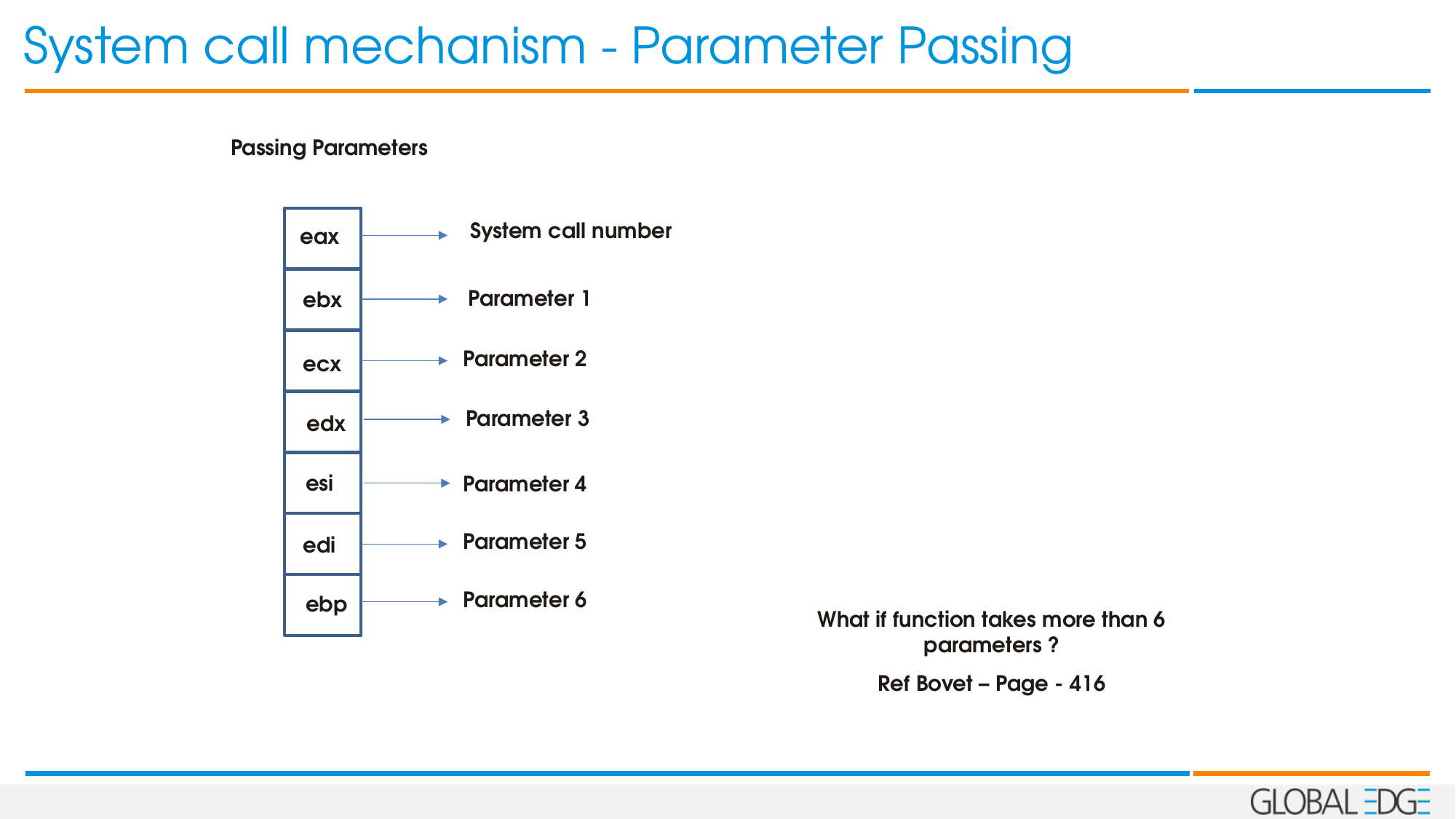

# System call mechanism - Parameter Passing
Passing Parameters

System call number
eax

Parameter 1
ebx

Parameter 2
ecx

Parameter 3
edx

esi
Parameter 4

Parameter 5
edi

Parameter 6
ebp
What if function takes more than 6 parameters ?
Ref Bovet – Page - 416